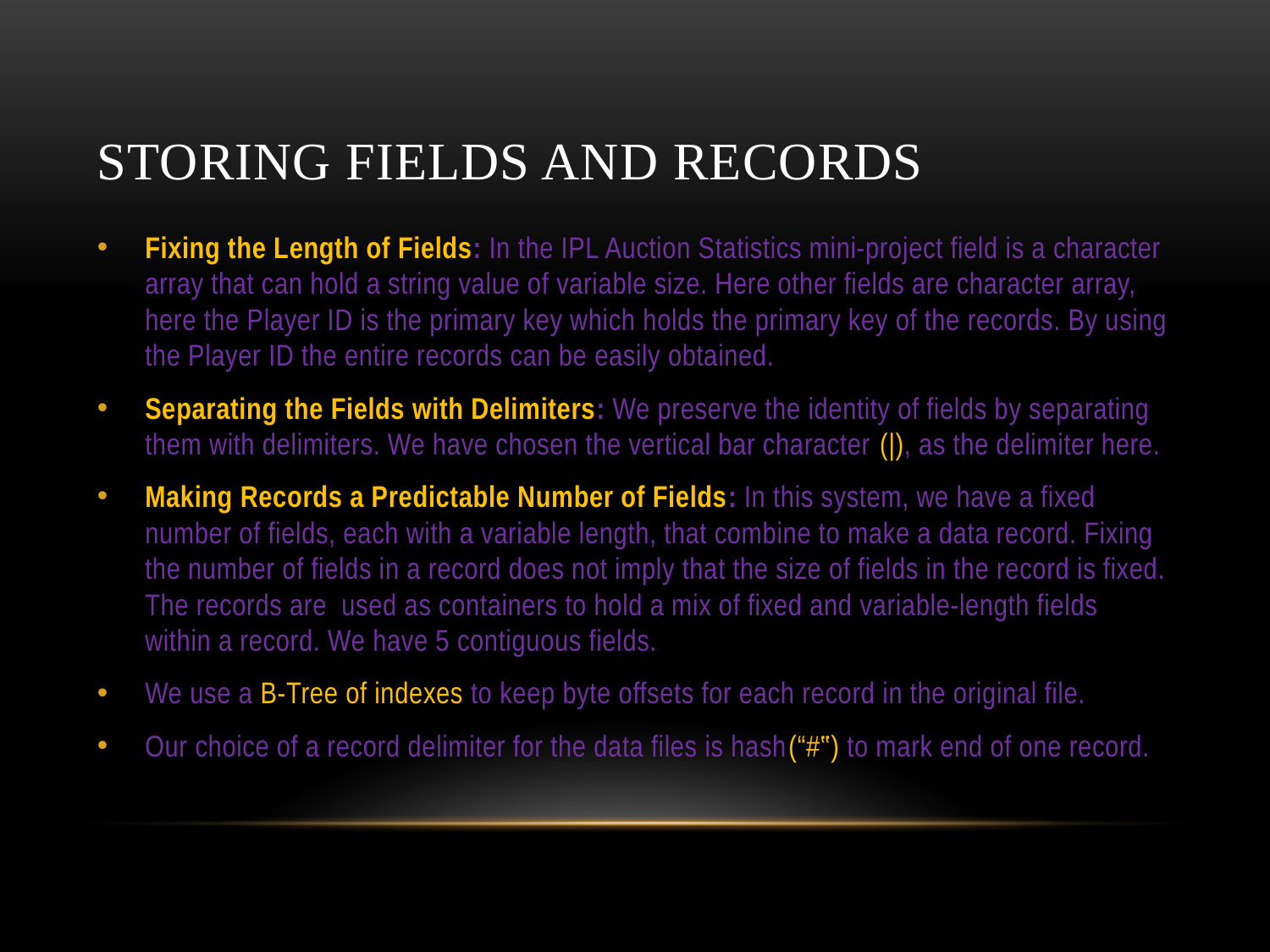

# Storing Fields and records
Fixing the Length of Fields: In the IPL Auction Statistics mini-project field is a character array that can hold a string value of variable size. Here other fields are character array, here the Player ID is the primary key which holds the primary key of the records. By using the Player ID the entire records can be easily obtained.
Separating the Fields with Delimiters: We preserve the identity of fields by separating them with delimiters. We have chosen the vertical bar character (|), as the delimiter here.
Making Records a Predictable Number of Fields: In this system, we have a fixed number of fields, each with a variable length, that combine to make a data record. Fixing the number of fields in a record does not imply that the size of fields in the record is fixed. The records are  used as containers to hold a mix of fixed and variable-length fields within a record. We have 5 contiguous fields.
We use a B-Tree of indexes to keep byte offsets for each record in the original file.
Our choice of a record delimiter for the data files is hash(“#‟) to mark end of one record.